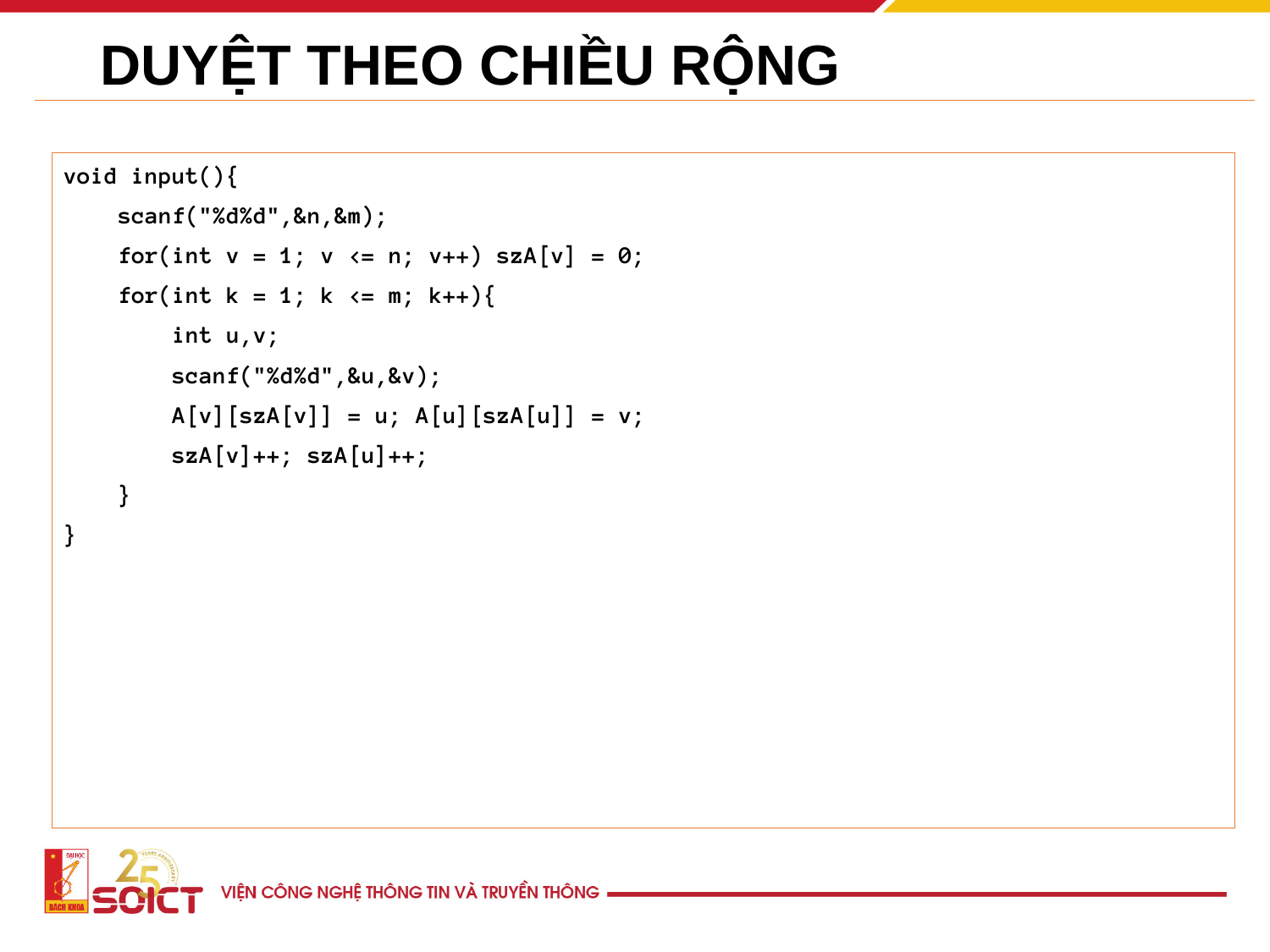

# DUYỆT THEO CHIỀU RỘNG
void input(){
    scanf("%d%d",&n,&m);
    for(int v = 1; v <= n; v++) szA[v] = 0;
    for(int k = 1; k <= m; k++){
        int u,v;
        scanf("%d%d",&u,&v);
        A[v][szA[v]] = u; A[u][szA[u]] = v;
        szA[v]++; szA[u]++;
    }
}